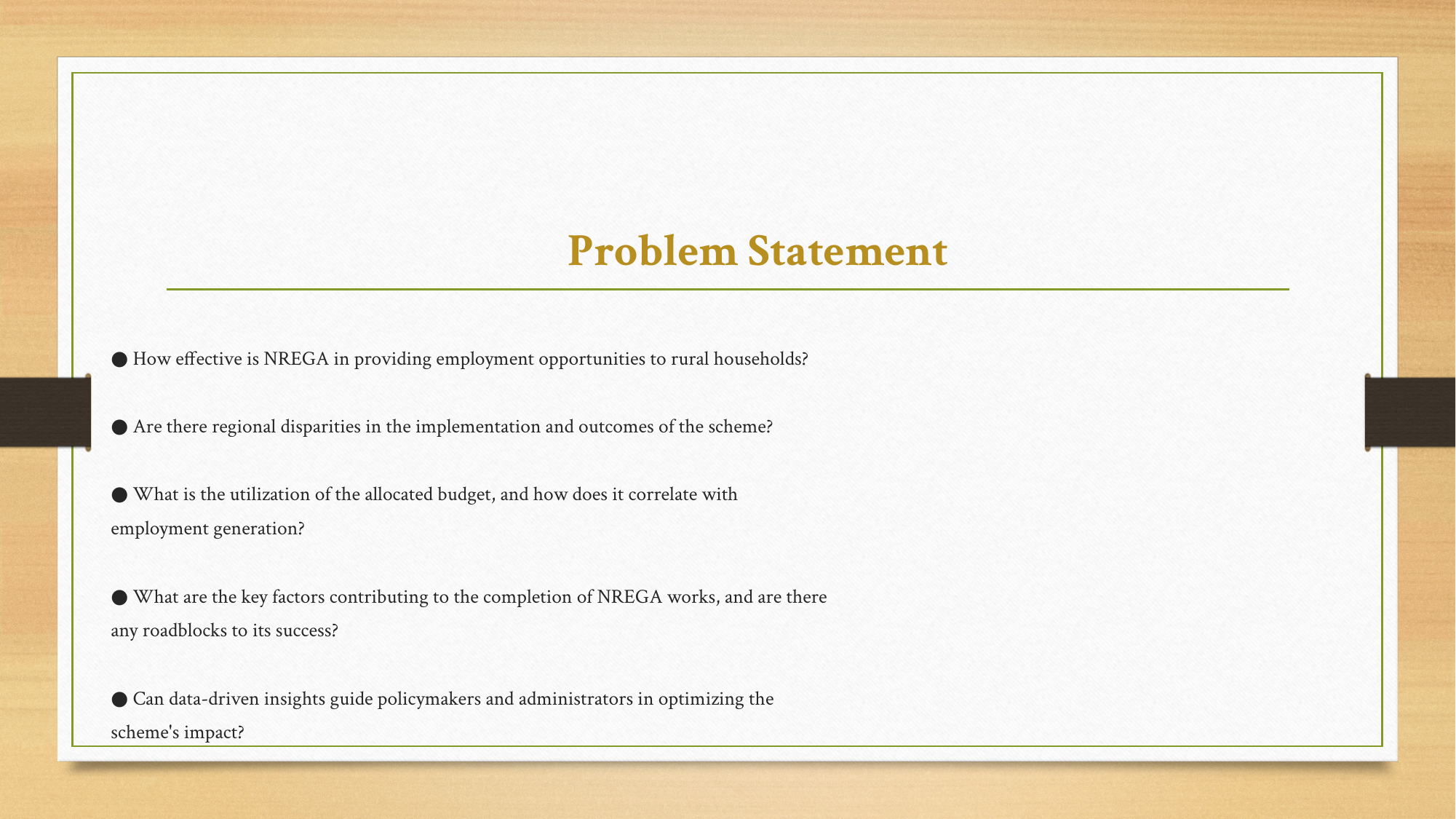

# Problem Statement

● How effective is NREGA in providing employment opportunities to rural households?

● Are there regional disparities in the implementation and outcomes of the scheme?

● What is the utilization of the allocated budget, and how does it correlate with
employment generation?

● What are the key factors contributing to the completion of NREGA works, and are there
any roadblocks to its success?

● Can data-driven insights guide policymakers and administrators in optimizing the
scheme's impact?